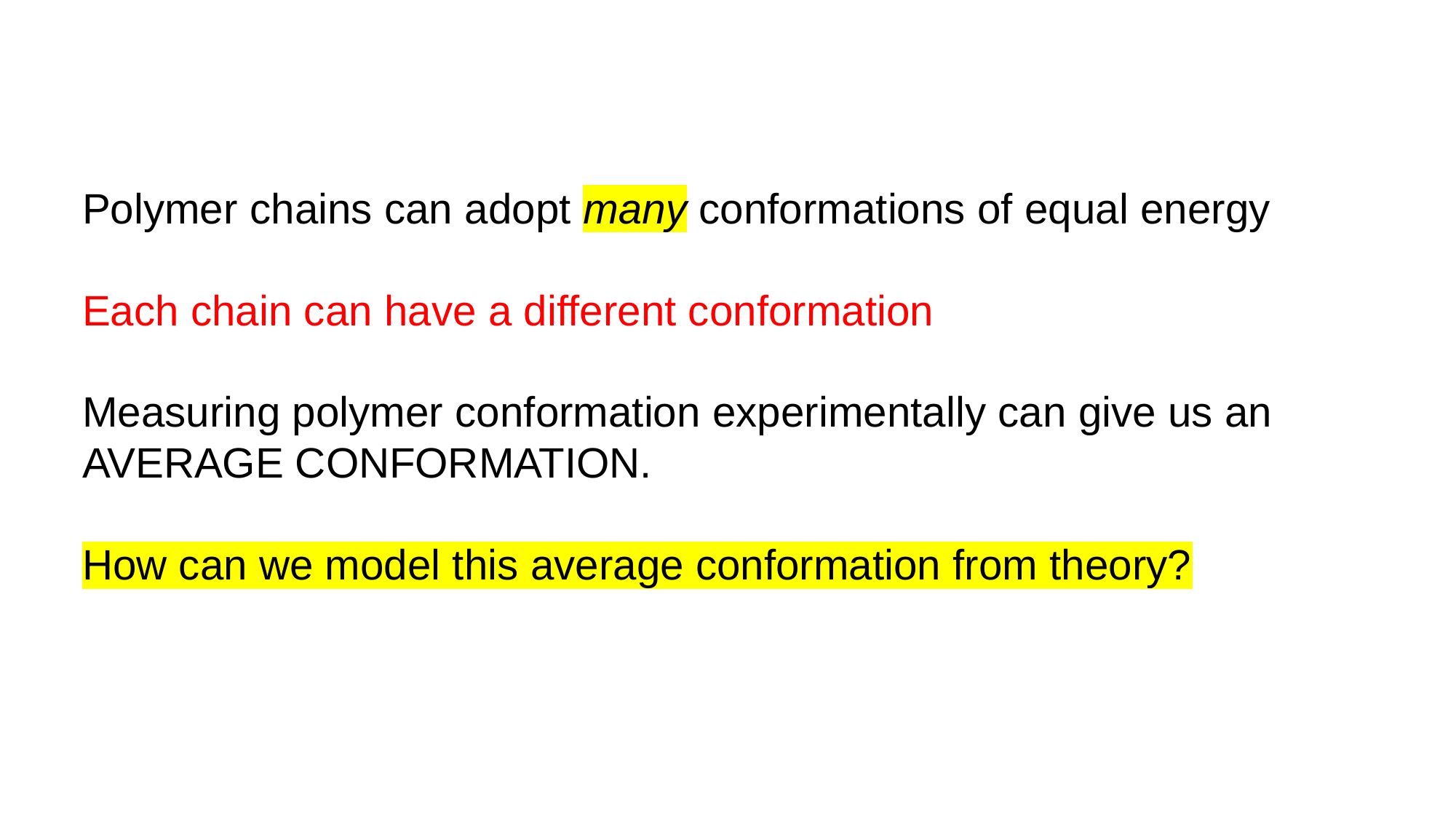

Polymer chains can adopt many conformations of equal energy

Each chain can have a different conformation

Measuring polymer conformation experimentally can give us an AVERAGE CONFORMATION.

How can we model this average conformation from theory?